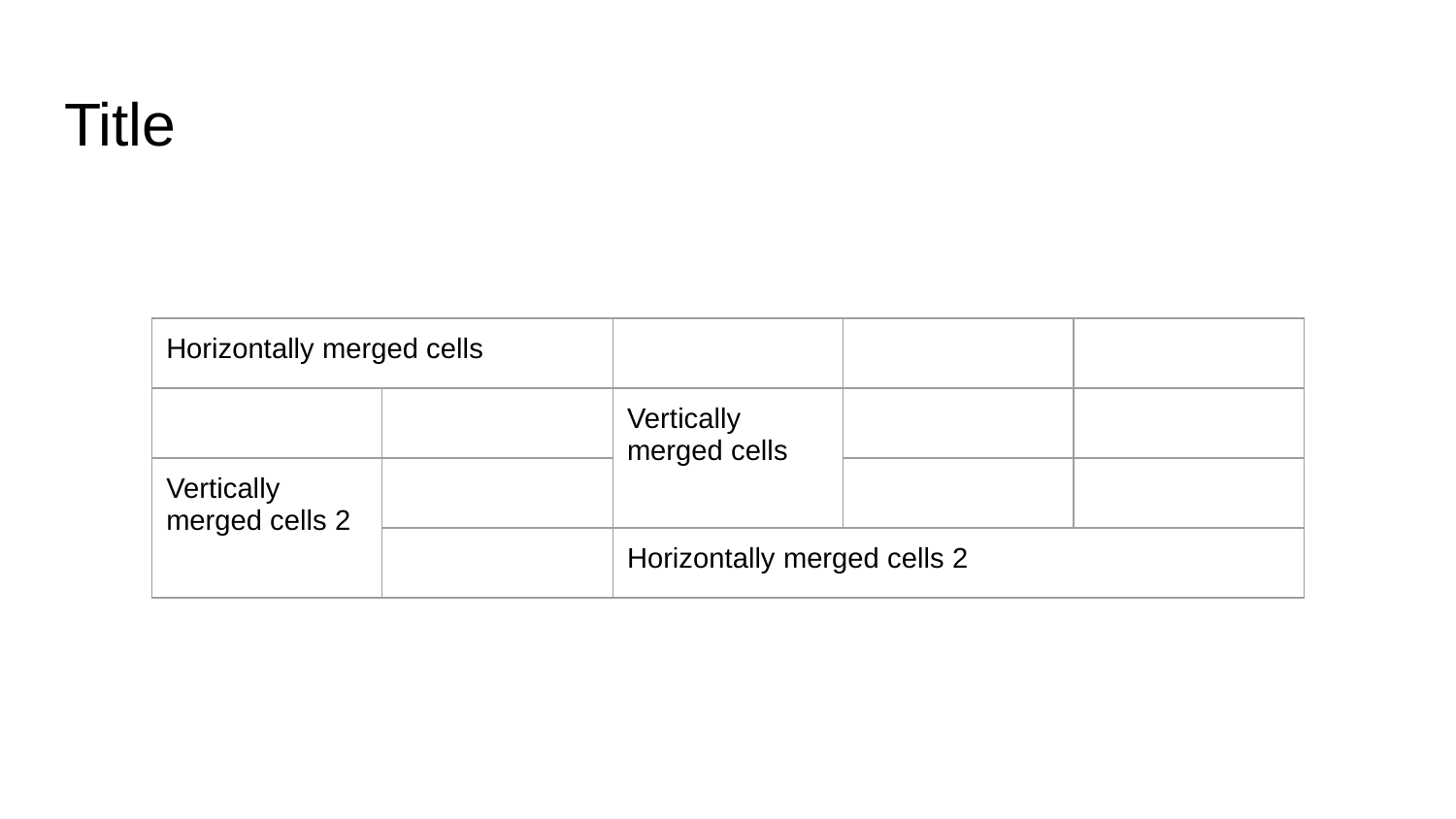

# Title
| Horizontally merged cells |  |  |  |  |
| --- | --- | --- | --- | --- |
|  |  | Vertically merged cells |  |  |
| Vertically merged cells 2 |  |  |  |  |
|  |  | Horizontally merged cells 2 |  |  |